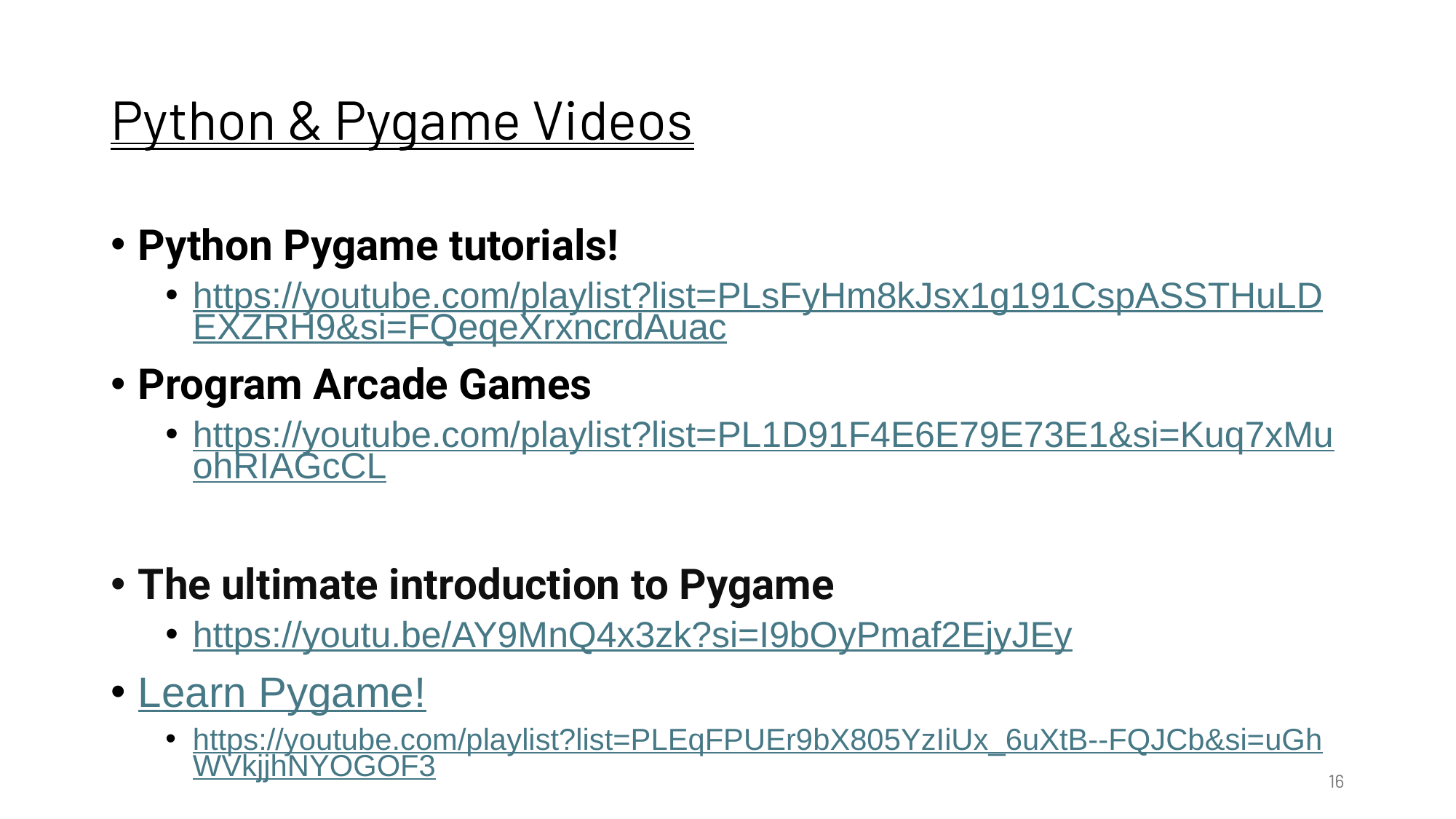

# Python & Pygame Videos
Python Pygame tutorials!
https://youtube.com/playlist?list=PLsFyHm8kJsx1g191CspASSTHuLDEXZRH9&si=FQeqeXrxncrdAuac
Program Arcade Games
https://youtube.com/playlist?list=PL1D91F4E6E79E73E1&si=Kuq7xMuohRIAGcCL

The ultimate introduction to Pygame
https://youtu.be/AY9MnQ4x3zk?si=I9bOyPmaf2EjyJEy
Learn Pygame!
https://youtube.com/playlist?list=PLEqFPUEr9bX805YzIiUx_6uXtB--FQJCb&si=uGhWVkjjhNYOGOF3
16